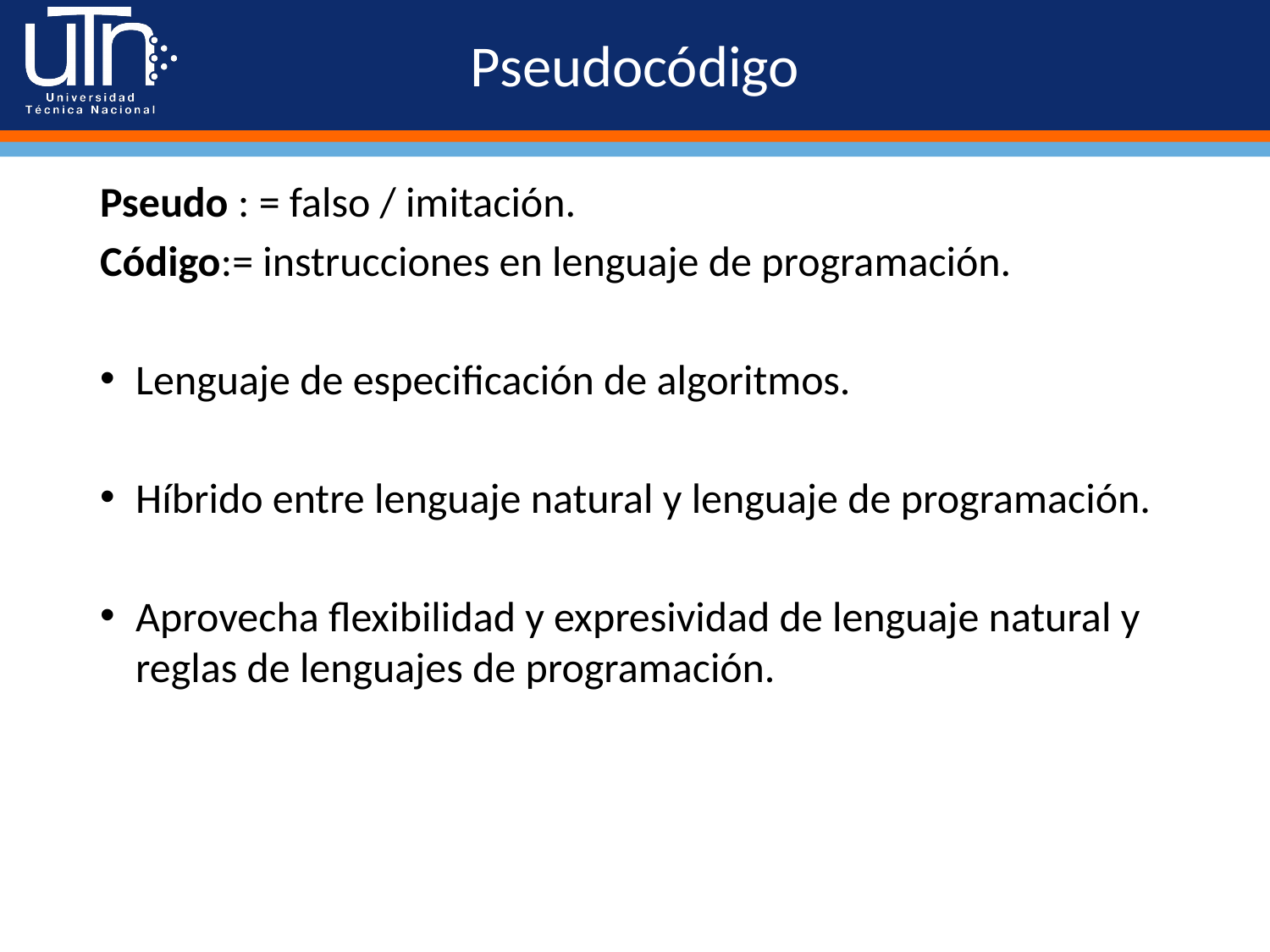

# Pseudocódigo
Pseudo : = falso / imitación.
Código:= instrucciones en lenguaje de programación.

Lenguaje de especificación de algoritmos.

Híbrido entre lenguaje natural y lenguaje de programación.

Aprovecha flexibilidad y expresividad de lenguaje natural y reglas de lenguajes de programación.